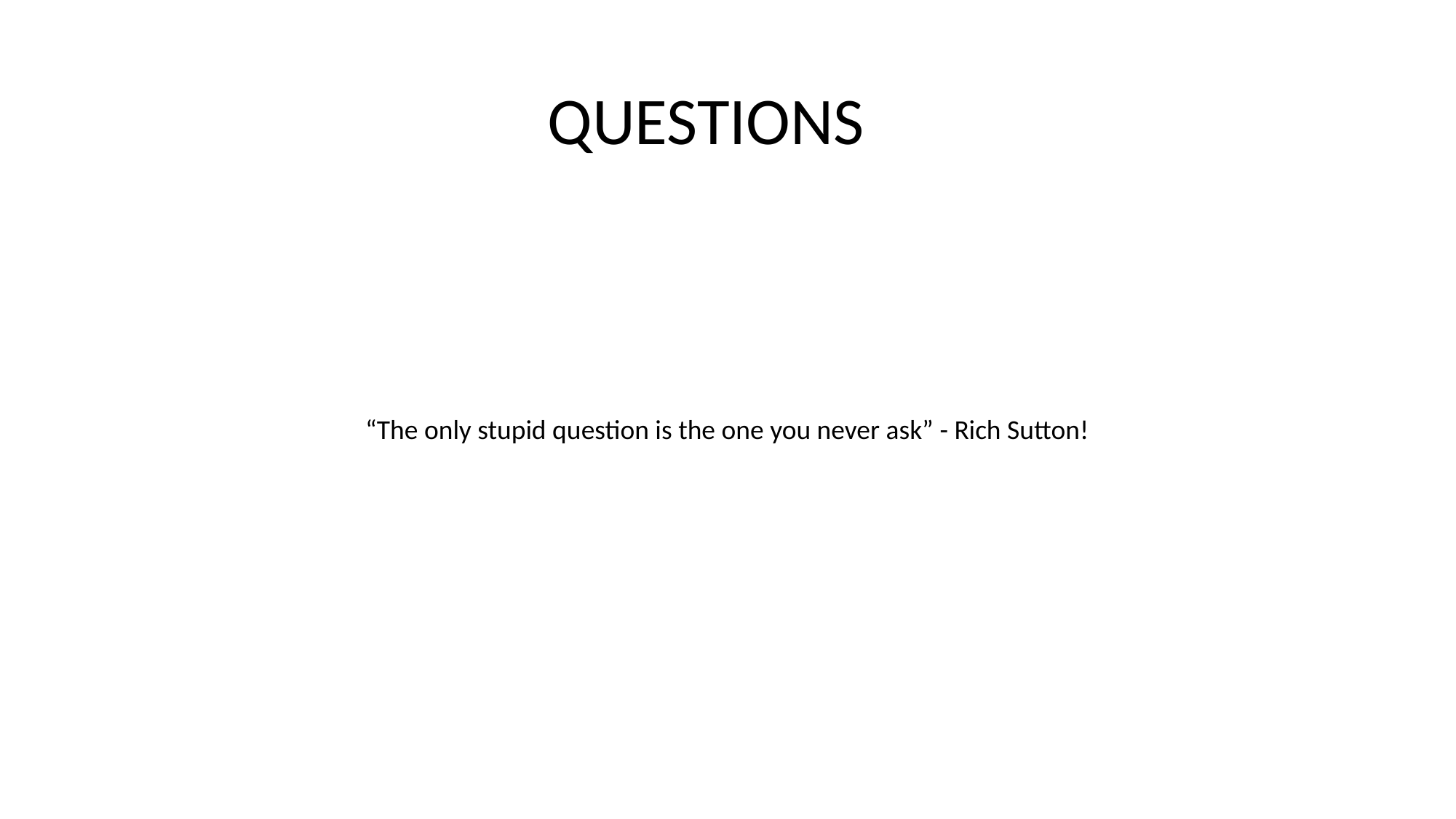

# QUESTIONS

“The only stupid question is the one you never ask” - Rich Sutton!